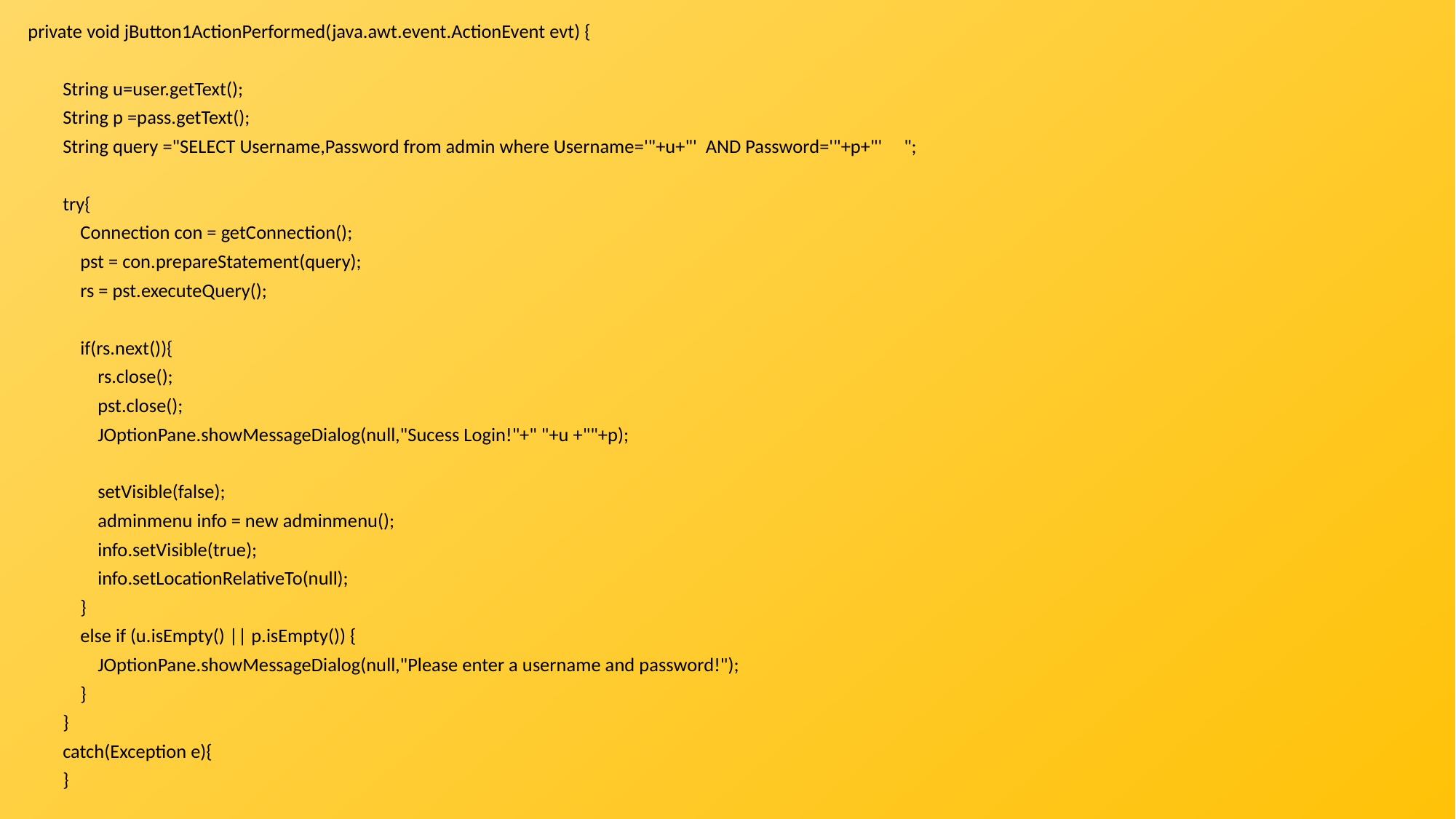

private void jButton1ActionPerformed(java.awt.event.ActionEvent evt) {

        String u=user.getText();
        String p =pass.getText();
        String query ="SELECT Username,Password from admin where Username='"+u+"'  AND Password='"+p+"'     ";

        try{
            Connection con = getConnection();
            pst = con.prepareStatement(query);
            rs = pst.executeQuery();

            if(rs.next()){
                rs.close();
                pst.close();
                JOptionPane.showMessageDialog(null,"Sucess Login!"+" "+u +""+p);

                setVisible(false);
                adminmenu info = new adminmenu();
                info.setVisible(true);
                info.setLocationRelativeTo(null);
            }
            else if (u.isEmpty() || p.isEmpty()) {
                JOptionPane.showMessageDialog(null,"Please enter a username and password!");
            }
        }
        catch(Exception e){
        }
#